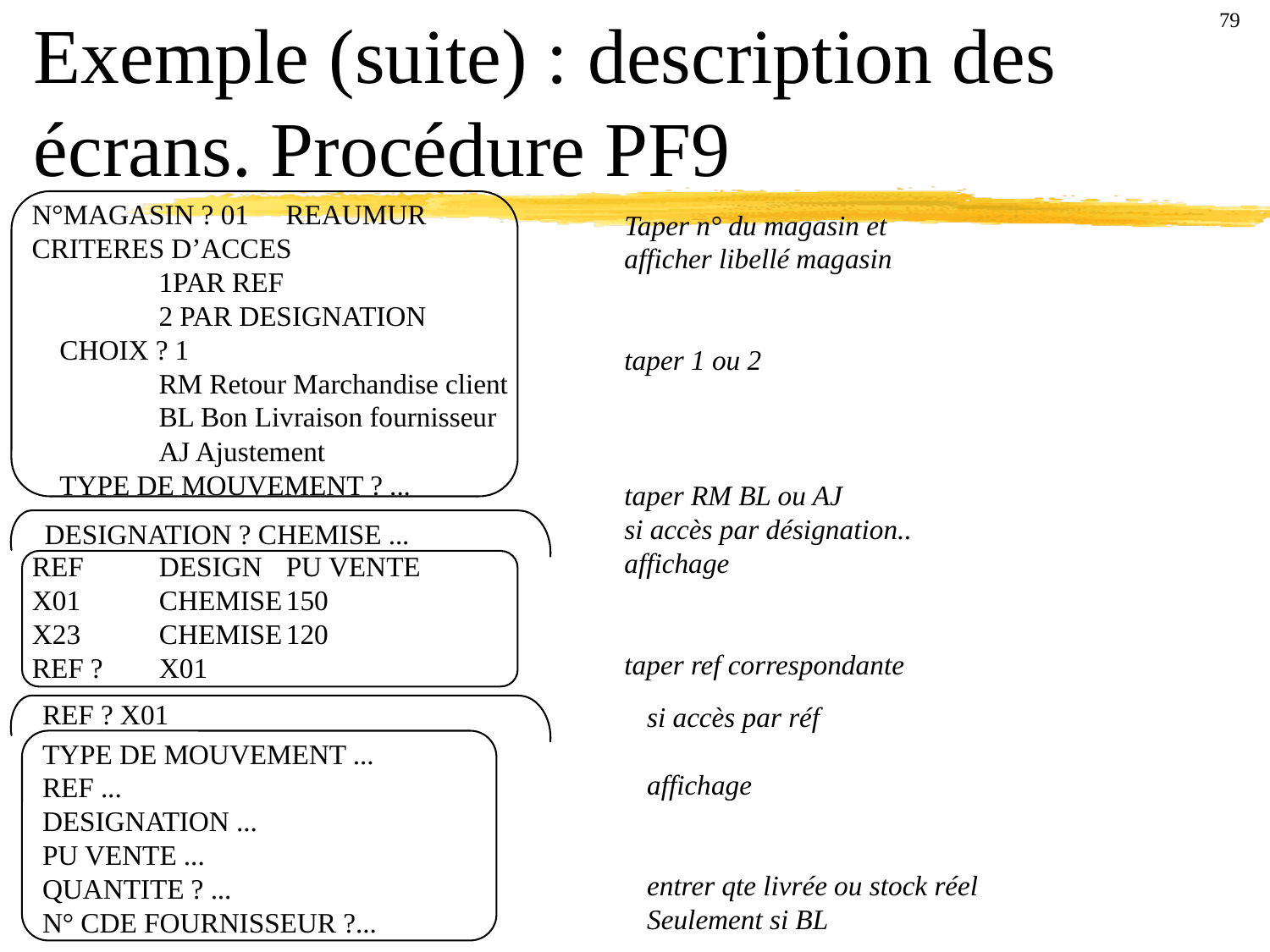

79
Exemple (suite) : description des écrans. Procédure PF9
N°MAGASIN ? 01	REAUMUR
CRITERES D’ACCES
	1PAR REF
	2 PAR DESIGNATION
    CHOIX ? 1
	RM Retour Marchandise client
	BL Bon Livraison fournisseur
	AJ Ajustement
    TYPE DE MOUVEMENT ? ...

Taper n° du magasin et
afficher libellé magasin

taper 1 ou 2

taper RM BL ou AJ
si accès par désignation..
affichage

taper ref correspondante
DESIGNATION ? CHEMISE ...

REF	DESIGN	PU VENTE
X01	CHEMISE	150
X23	CHEMISE	120
REF ?	X01

REF ? X01
si accès par réf

affichage

entrer qte livrée ou stock réel
Seulement si BL

TYPE DE MOUVEMENT ...
REF ...
DESIGNATION ...
PU VENTE ...
QUANTITE ? ...
N° CDE FOURNISSEUR ?...